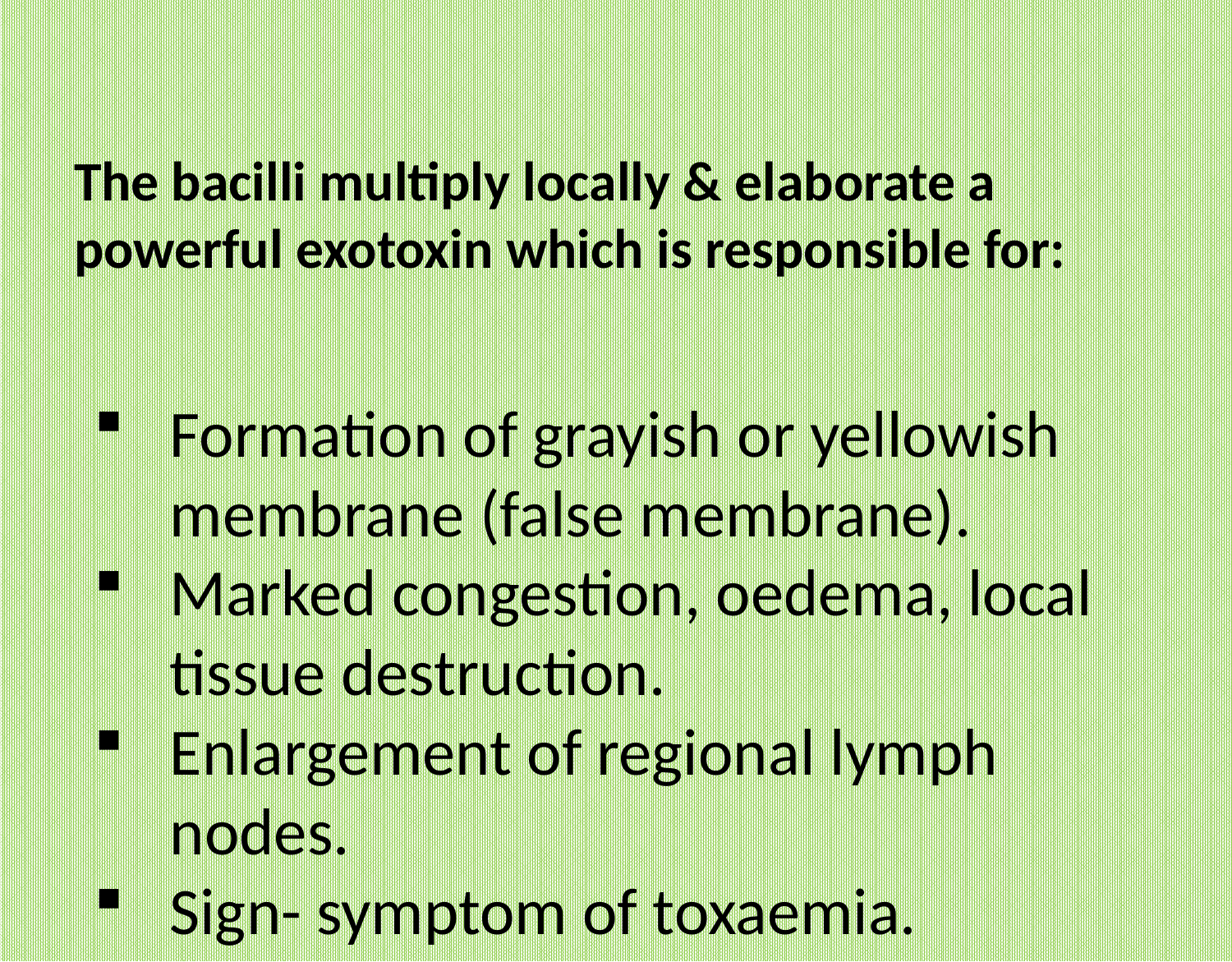

# The bacilli multiply locally & elaborate a powerful exotoxin which is responsible for:
Formation of grayish or yellowish membrane (false membrane).
Marked congestion, oedema, local tissue destruction.
Enlargement of regional lymph nodes.
Sign- symptom of toxaemia.